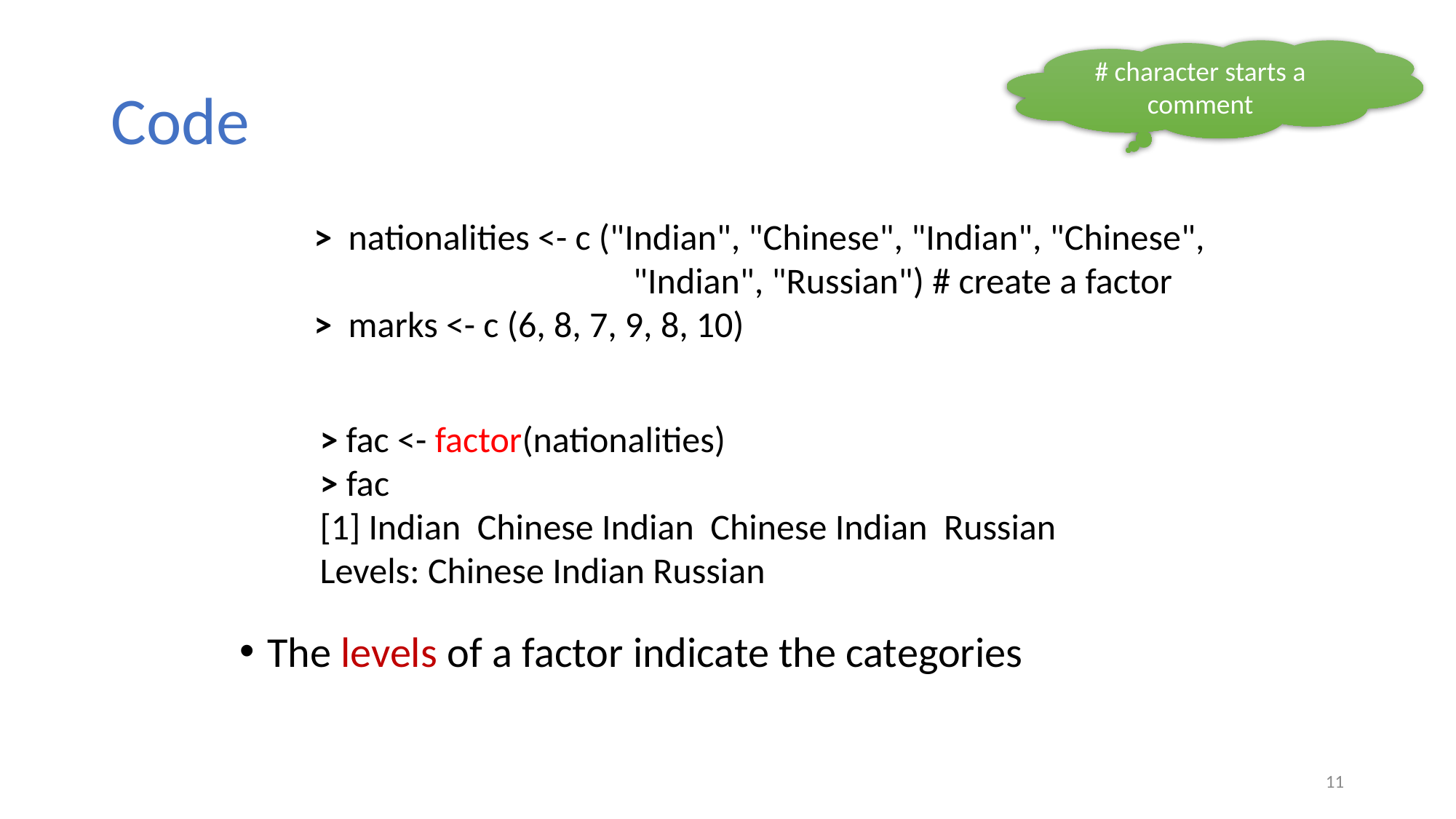

# character starts a comment
# Code
>  nationalities <- c ("Indian", "Chinese", "Indian", "Chinese",
                                       "Indian", "Russian") # create a factor
>  marks <- c (6, 8, 7, 9, 8, 10)

> fac <- factor(nationalities)
> fac
[1] Indian  Chinese Indian  Chinese Indian  Russian
Levels: Chinese Indian Russian
The levels of a factor indicate the categories
11